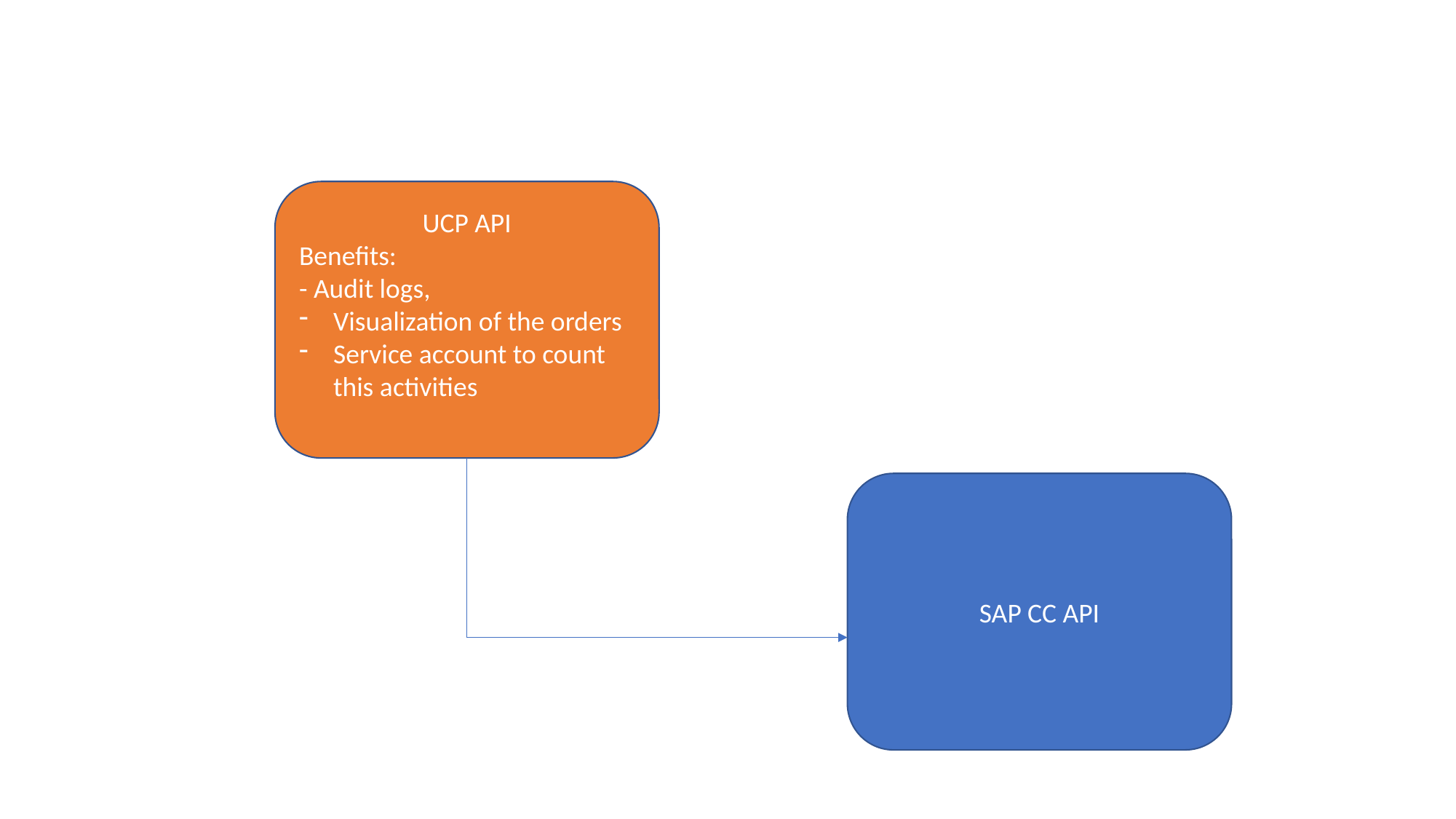

UCP API
Benefits:
- Audit logs,
Visualization of the orders
Service account to count this activities

SAP CC API